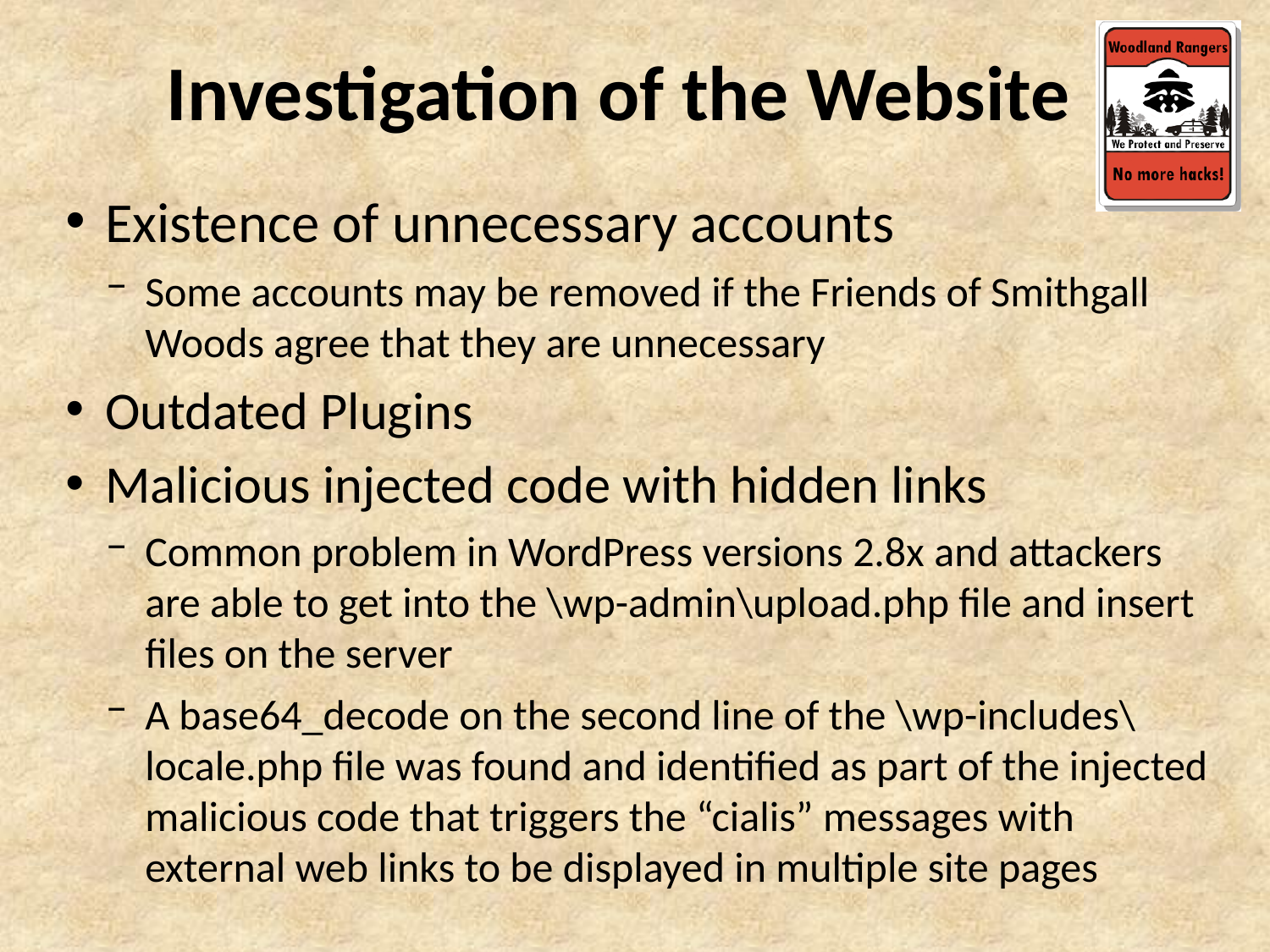

Investigation of the Website
Existence of unnecessary accounts
Some accounts may be removed if the Friends of Smithgall Woods agree that they are unnecessary
Outdated Plugins
Malicious injected code with hidden links
Common problem in WordPress versions 2.8x and attackers are able to get into the \wp-admin\upload.php file and insert files on the server
A base64_decode on the second line of the \wp-includes\locale.php file was found and identified as part of the injected malicious code that triggers the “cialis” messages with external web links to be displayed in multiple site pages